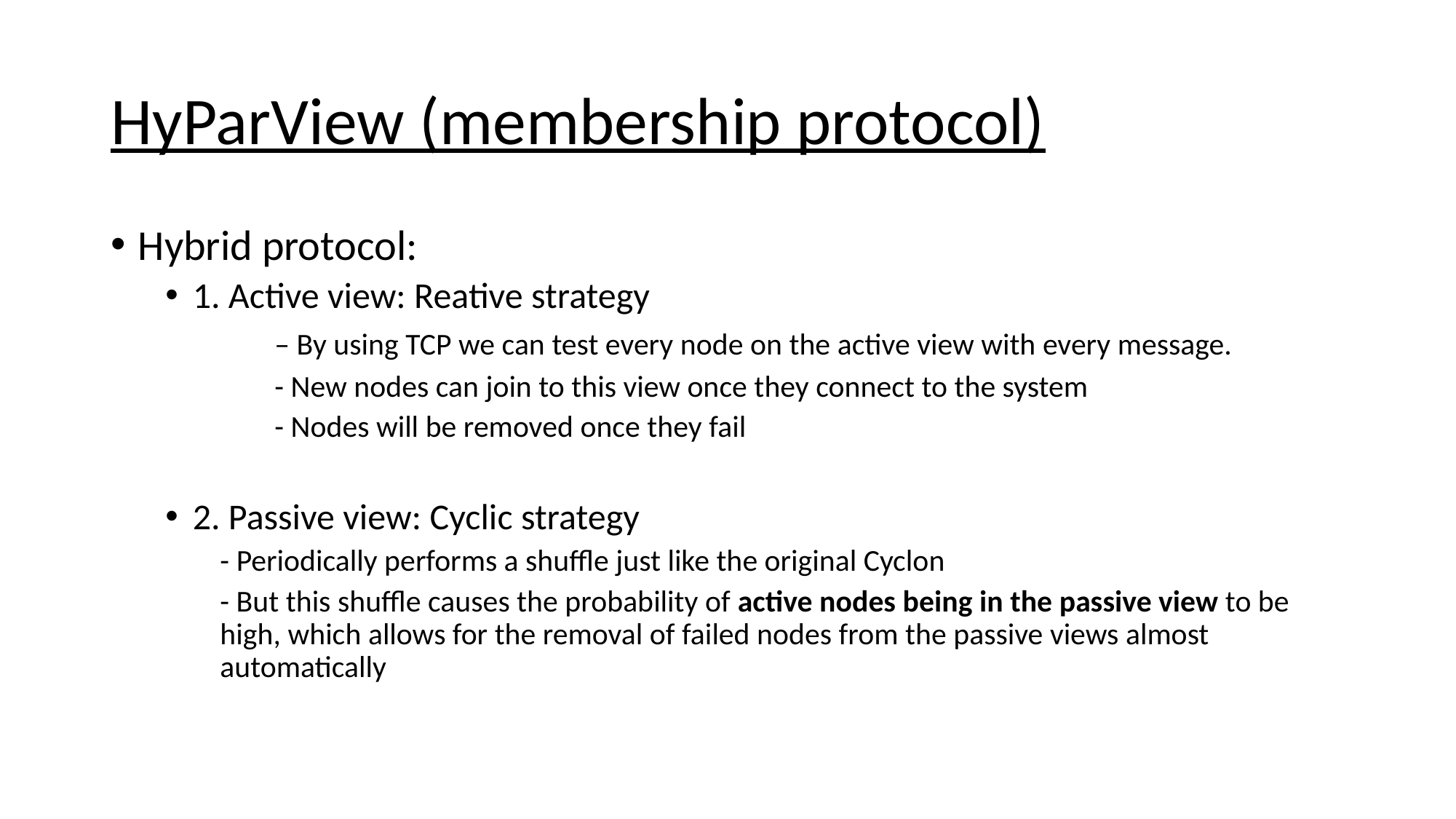

# HyParView (membership protocol)
Hybrid protocol:
1. Active view: Reative strategy
	– By using TCP we can test every node on the active view with every message.
	- New nodes can join to this view once they connect to the system
	- Nodes will be removed once they fail

2. Passive view: Cyclic strategy
- Periodically performs a shuffle just like the original Cyclon
- But this shuffle causes the probability of active nodes being in the passive view to be high, which allows for the removal of failed nodes from the passive views almost automatically